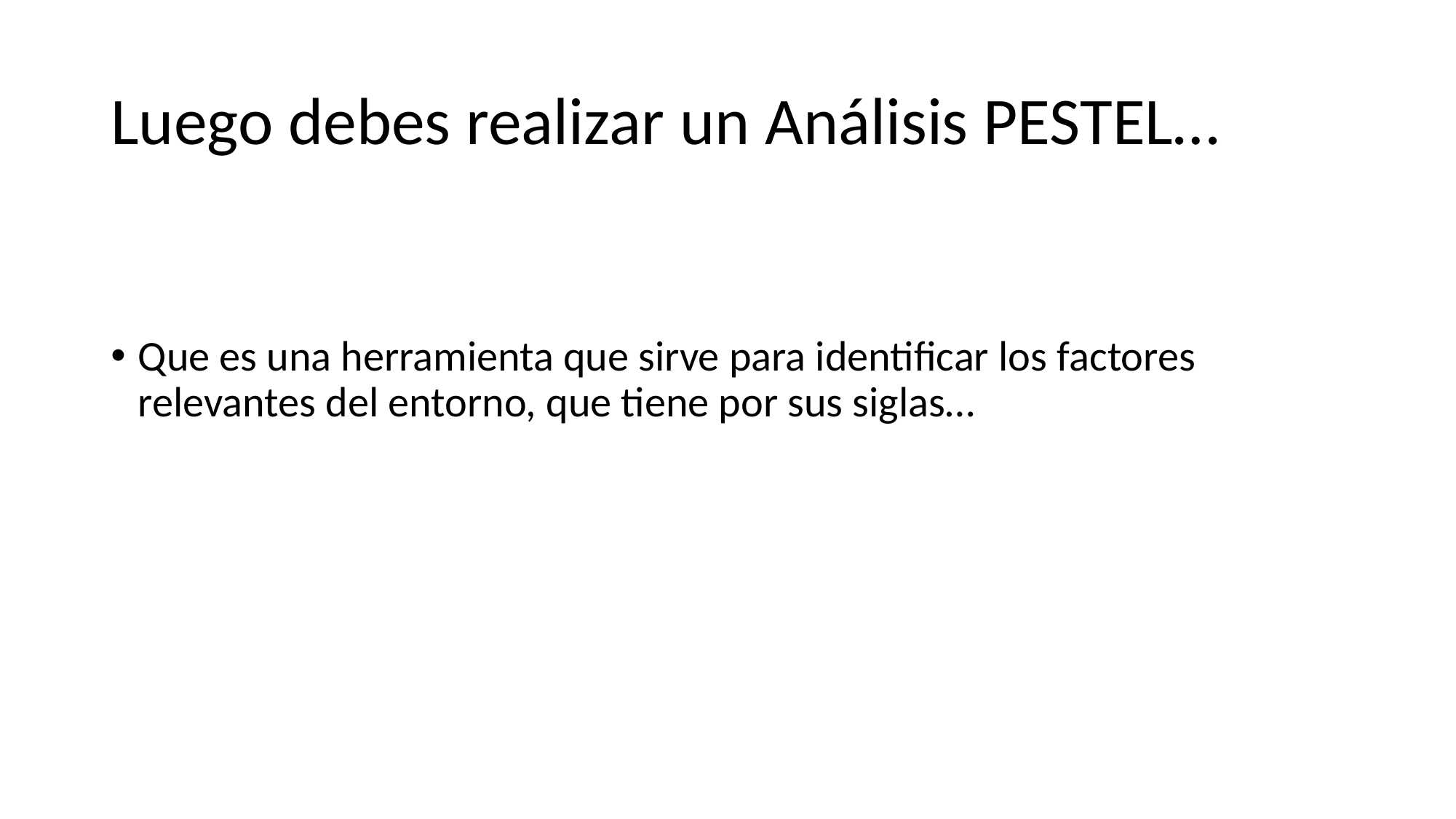

# Luego debes realizar un Análisis PESTEL…
Que es una herramienta que sirve para identificar los factores relevantes del entorno, que tiene por sus siglas…